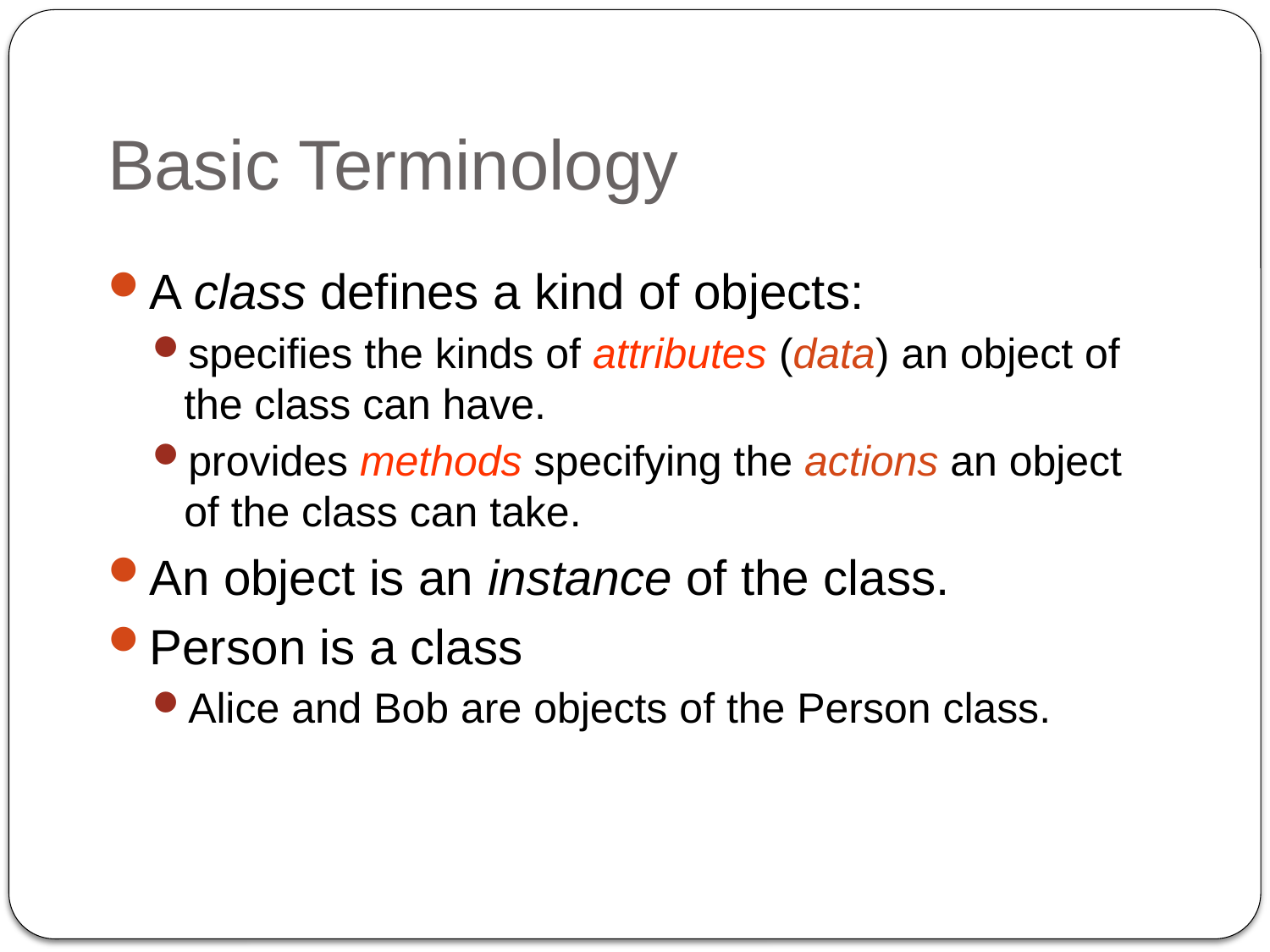

# Basic Terminology
A class defines a kind of objects:
specifies the kinds of attributes (data) an object of the class can have.
provides methods specifying the actions an object of the class can take.
An object is an instance of the class.
Person is a class
Alice and Bob are objects of the Person class.